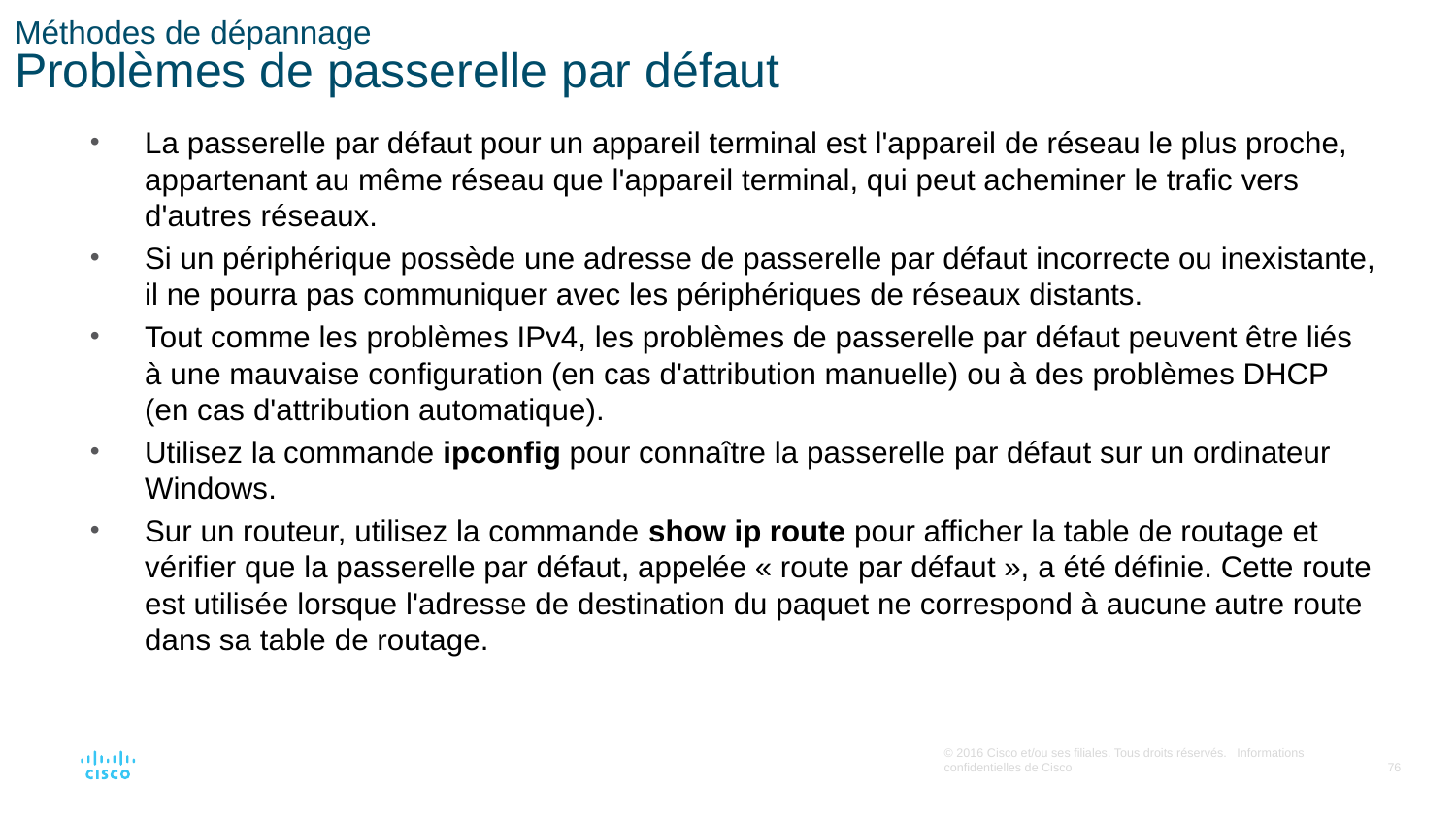

# Méthodes de dépannage Problèmes de passerelle par défaut
La passerelle par défaut pour un appareil terminal est l'appareil de réseau le plus proche, appartenant au même réseau que l'appareil terminal, qui peut acheminer le trafic vers d'autres réseaux.
Si un périphérique possède une adresse de passerelle par défaut incorrecte ou inexistante, il ne pourra pas communiquer avec les périphériques de réseaux distants.
Tout comme les problèmes IPv4, les problèmes de passerelle par défaut peuvent être liés à une mauvaise configuration (en cas d'attribution manuelle) ou à des problèmes DHCP (en cas d'attribution automatique).
Utilisez la commande ipconfig pour connaître la passerelle par défaut sur un ordinateur Windows.
Sur un routeur, utilisez la commande show ip route pour afficher la table de routage et vérifier que la passerelle par défaut, appelée « route par défaut », a été définie. Cette route est utilisée lorsque l'adresse de destination du paquet ne correspond à aucune autre route dans sa table de routage.